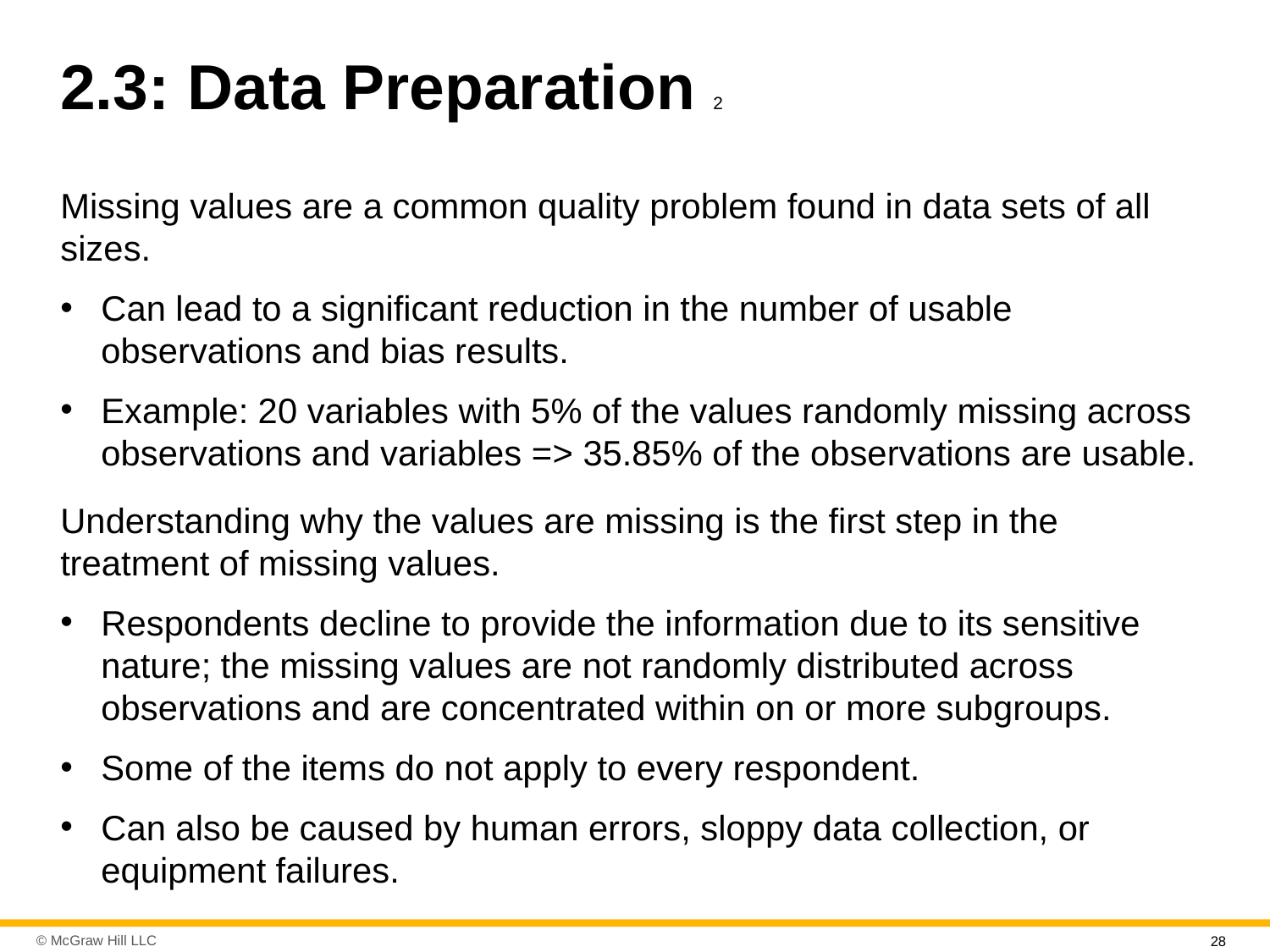

# 2.3: Data Preparation 2
Missing values are a common quality problem found in data sets of all sizes.
Can lead to a significant reduction in the number of usable observations and bias results.
Example: 20 variables with 5% of the values randomly missing across observations and variables => 35.85% of the observations are usable.
Understanding why the values are missing is the first step in the treatment of missing values.
Respondents decline to provide the information due to its sensitive nature; the missing values are not randomly distributed across observations and are concentrated within on or more subgroups.
Some of the items do not apply to every respondent.
Can also be caused by human errors, sloppy data collection, or equipment failures.
28